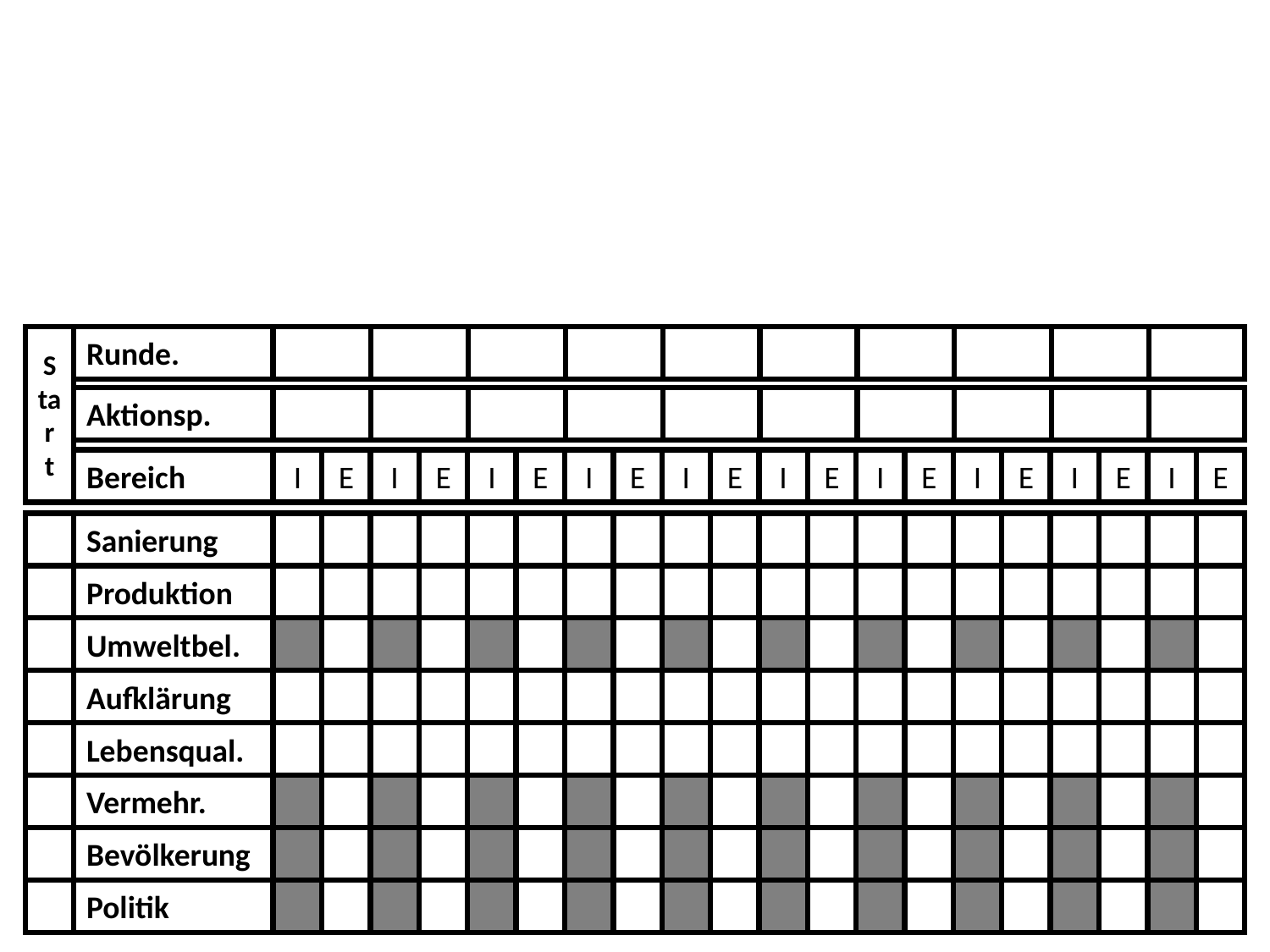

S
tar
t
Runde.

Aktionsp.

Bereich
I
E
I
E
I
E
I
E
I
E
I
E
I
E
I
E
I
E
I
E

Sanierung

Produktion

Umweltbel.

Aufklärung

Lebensqual.

Vermehr.

Bevölkerung

Politik